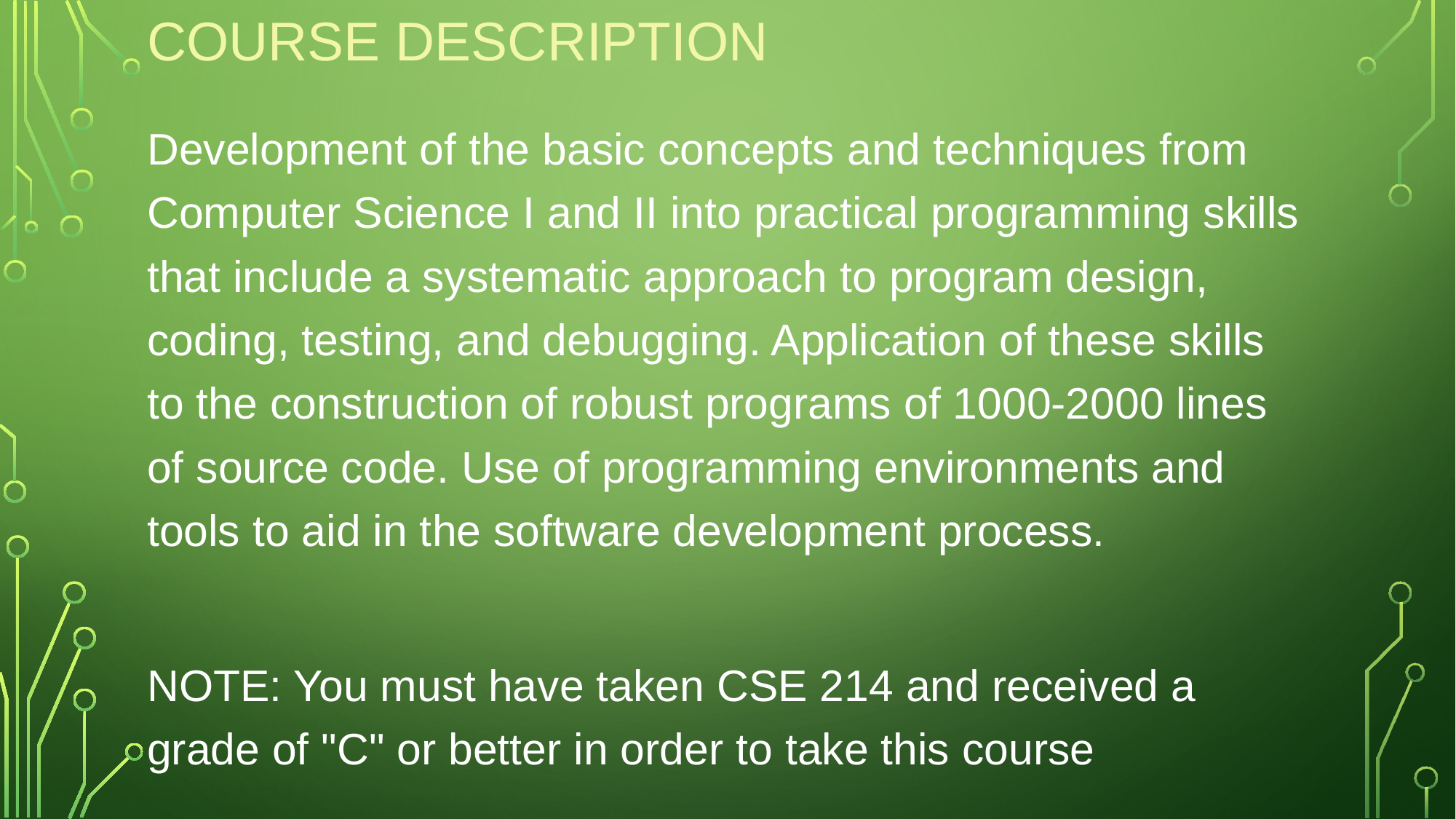

# Course description
Development of the basic concepts and techniques from Computer Science I and II into practical programming skills that include a systematic approach to program design, coding, testing, and debugging. Application of these skills to the construction of robust programs of 1000-2000 lines of source code. Use of programming environments and tools to aid in the software development process.

NOTE: You must have taken CSE 214 and received a grade of "C" or better in order to take this course